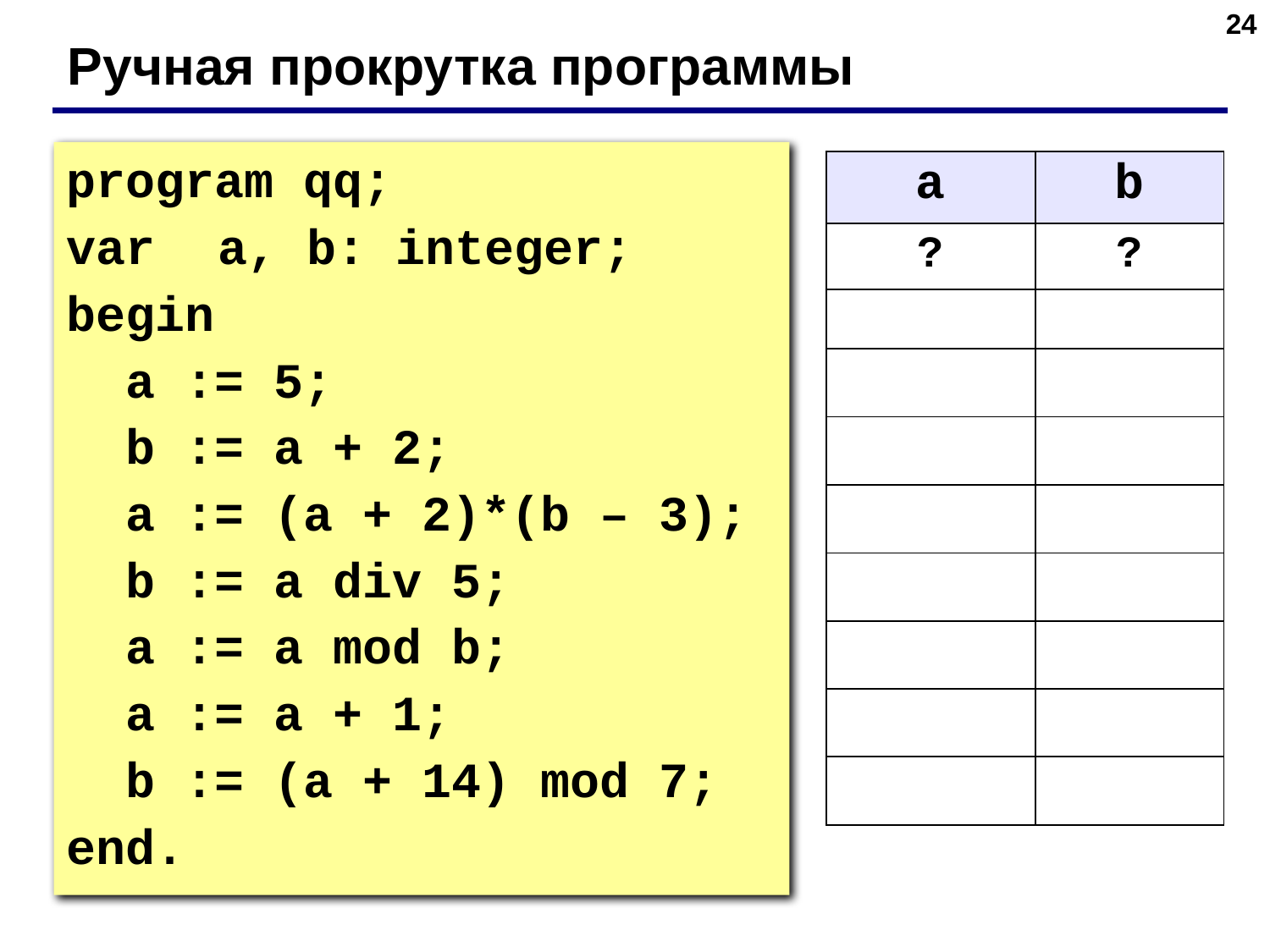

24
Ручная прокрутка программы

program qq;
var 	a, b: integer;
begin
  a := 5;
  b := a + 2;
  a := (a + 2)*(b – 3);
  b := a div 5;
  a := a mod b;
  a := a + 1;
  b := (a + 14) mod 7;
end.
| a | b |
| --- | --- |
| ? | ? |
|  |  |
| 5 |  |
|  | 7 |
| 28 |  |
|  | 5 |
| 3 |  |
| 4 |  |
|  | 4 |